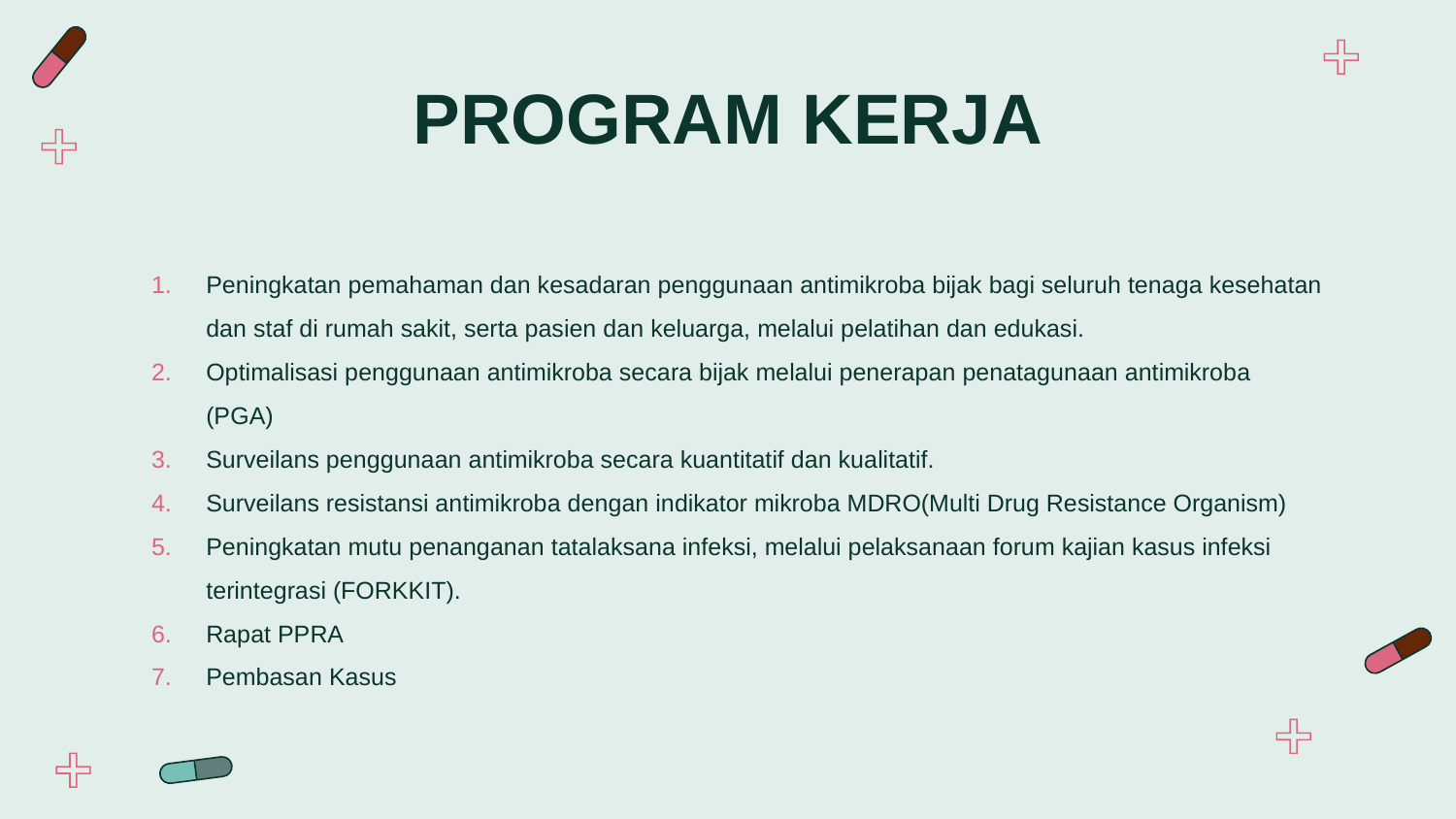

# PROGRAM KERJA
Peningkatan pemahaman dan kesadaran penggunaan antimikroba bijak bagi seluruh tenaga kesehatan dan staf di rumah sakit, serta pasien dan keluarga, melalui pelatihan dan edukasi.
Optimalisasi penggunaan antimikroba secara bijak melalui penerapan penatagunaan antimikroba (PGA)
Surveilans penggunaan antimikroba secara kuantitatif dan kualitatif.
Surveilans resistansi antimikroba dengan indikator mikroba MDRO(Multi Drug Resistance Organism)
Peningkatan mutu penanganan tatalaksana infeksi, melalui pelaksanaan forum kajian kasus infeksi terintegrasi (FORKKIT).
Rapat PPRA
Pembasan Kasus